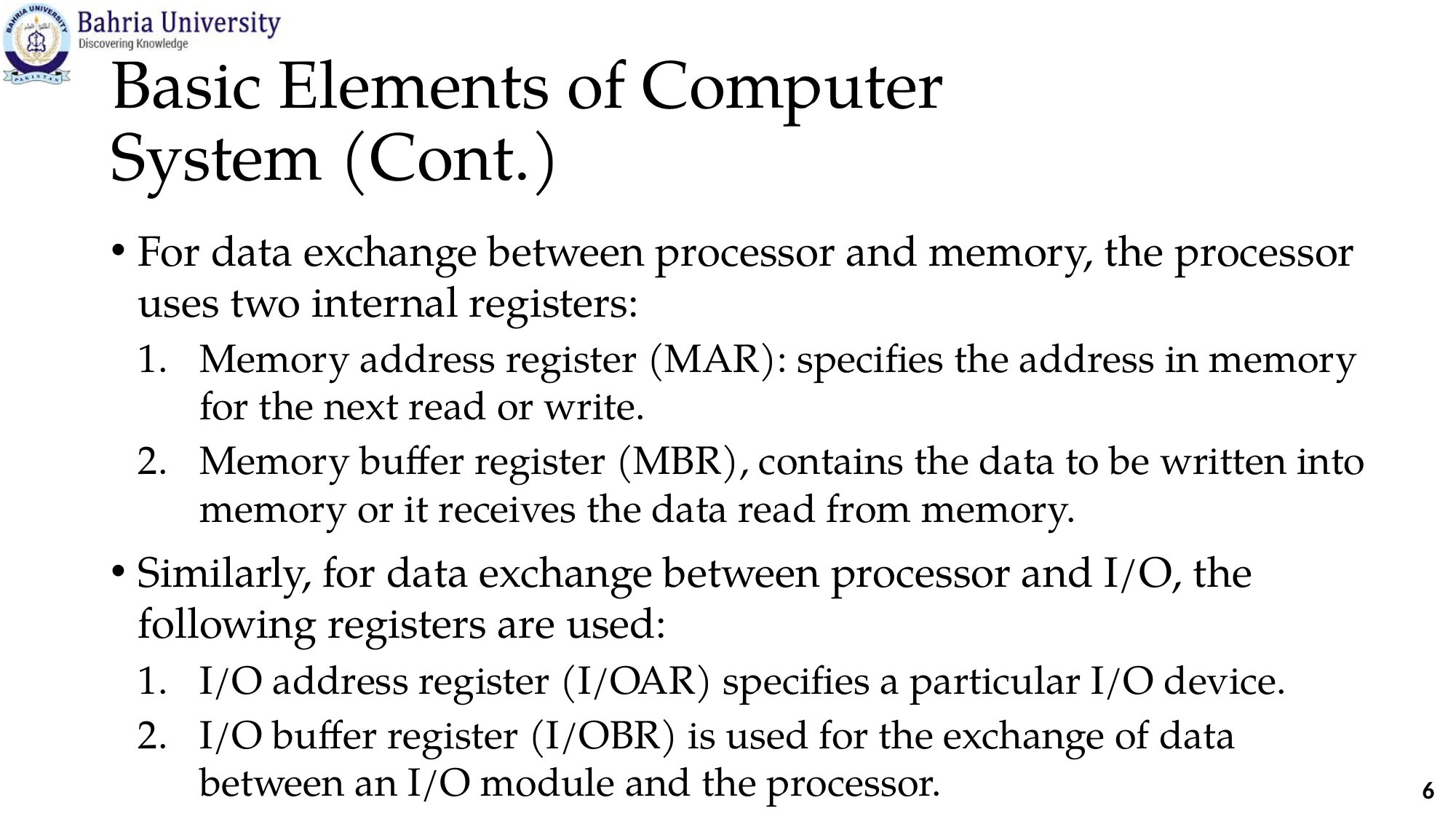

# Basic Elements of Computer System (Cont.)
For data exchange between processor and memory, the processor uses two internal registers:
Memory address register (MAR): specifies the address in memory for the next read or write.
Memory buffer register (MBR), contains the data to be written into memory or it receives the data read from memory.
Similarly, for data exchange between processor and I/O, the following registers are used:
I/O address register (I/OAR) specifies a particular I/O device.
I/O buffer register (I/OBR) is used for the exchange of data between an I/O module and the processor.
6